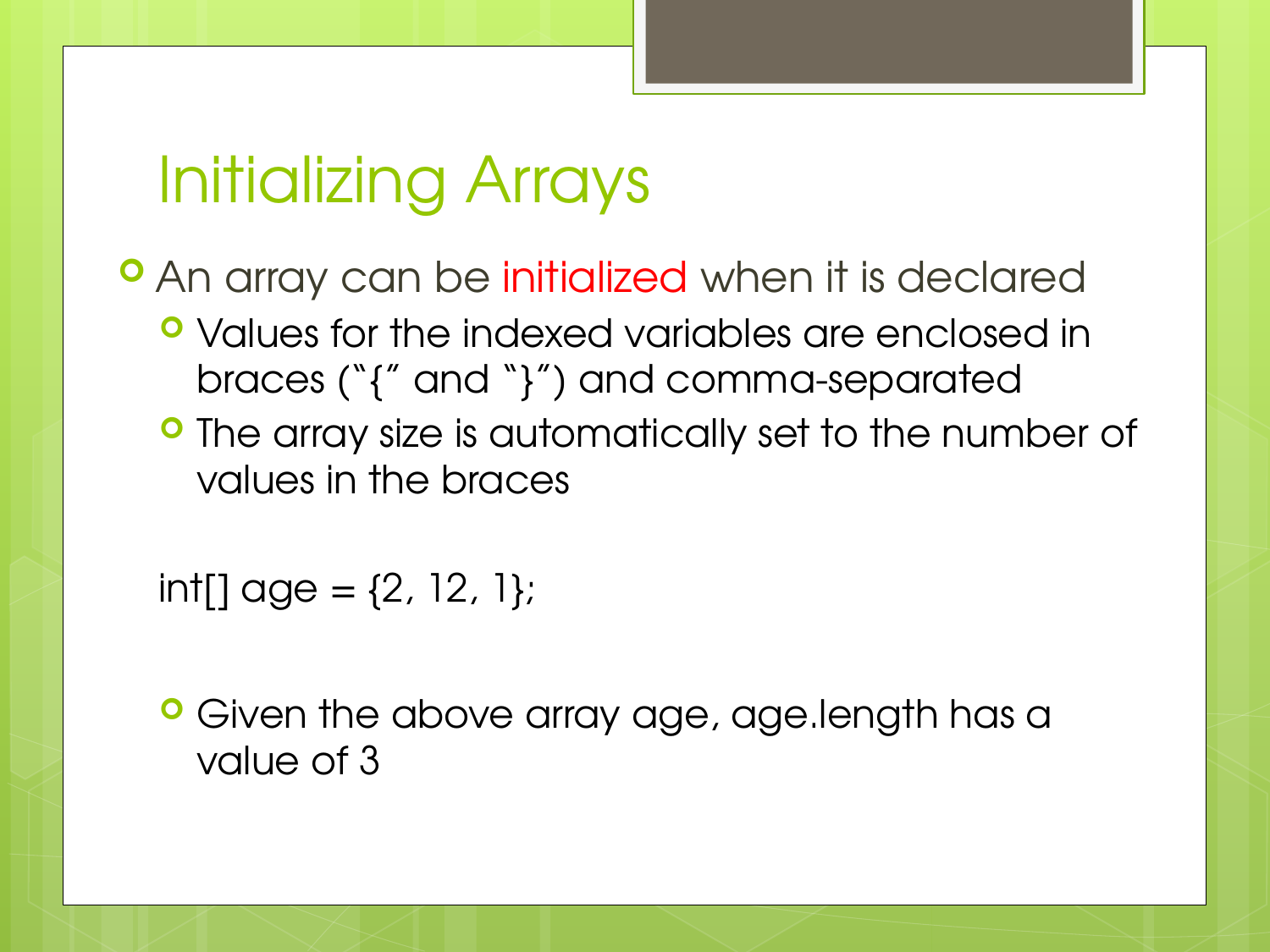

# Initializing Arrays
An array can be initialized when it is declared
Values for the indexed variables are enclosed in braces (“{” and “}”) and comma-separated
The array size is automatically set to the number of values in the braces

int[] age = {2, 12, 1};

Given the above array age, age.length has a value of 3